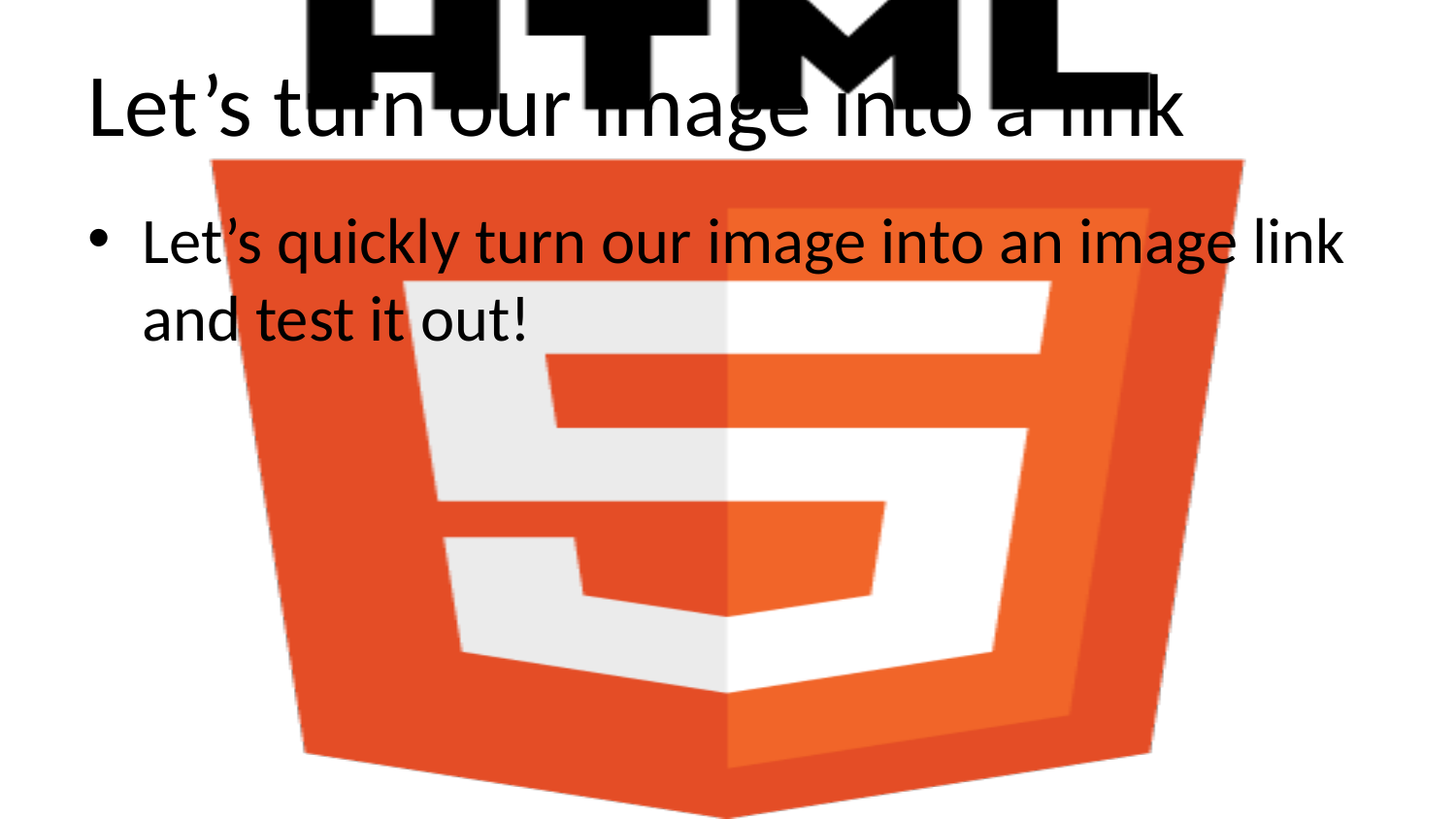

# Let’s turn our image into a link
Let’s quickly turn our image into an image link and test it out!